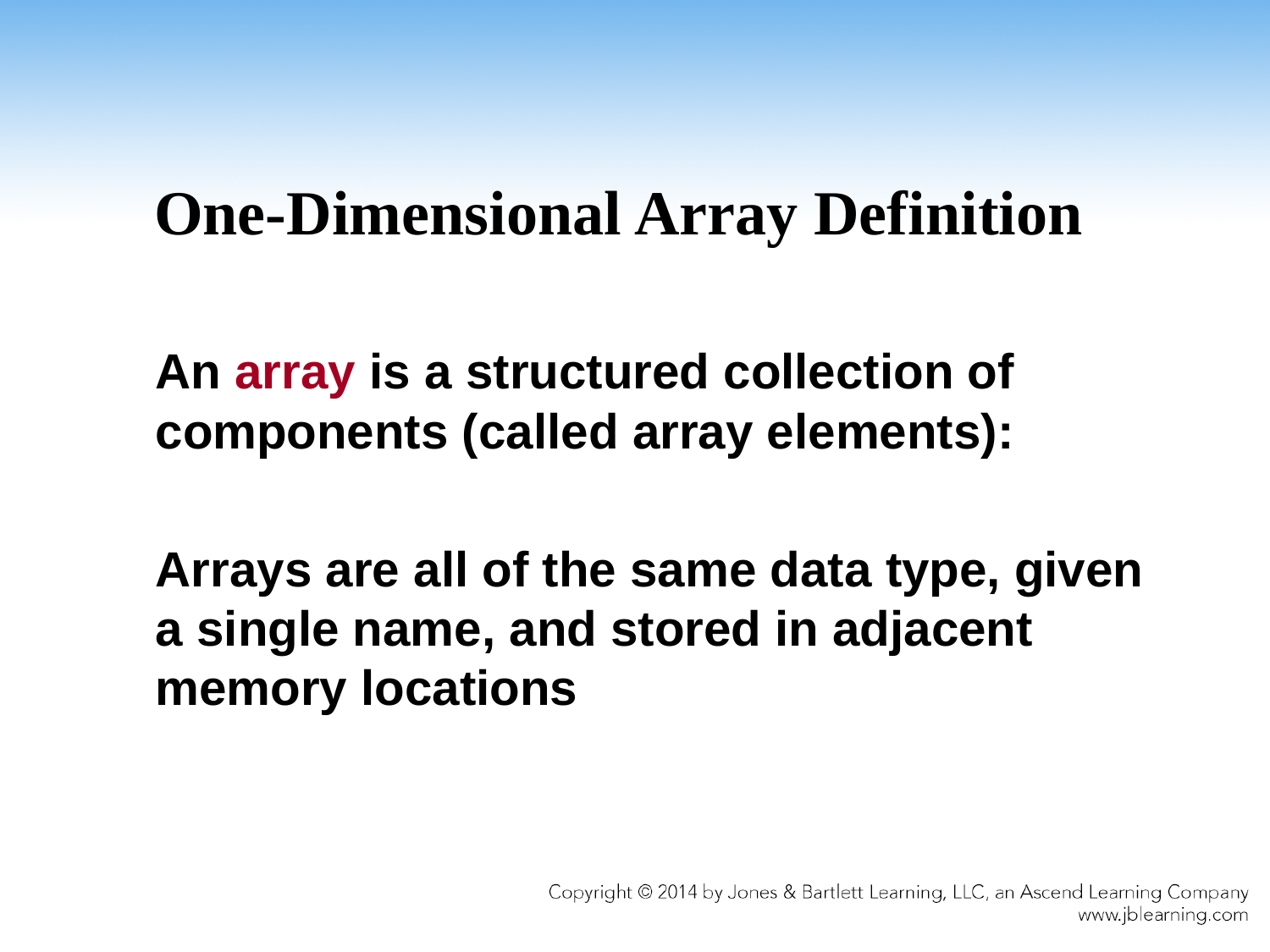

# One-Dimensional Array Definition

An array is a structured collection of components (called array elements):

Arrays are all of the same data type, given  a single name, and stored in adjacent memory locations